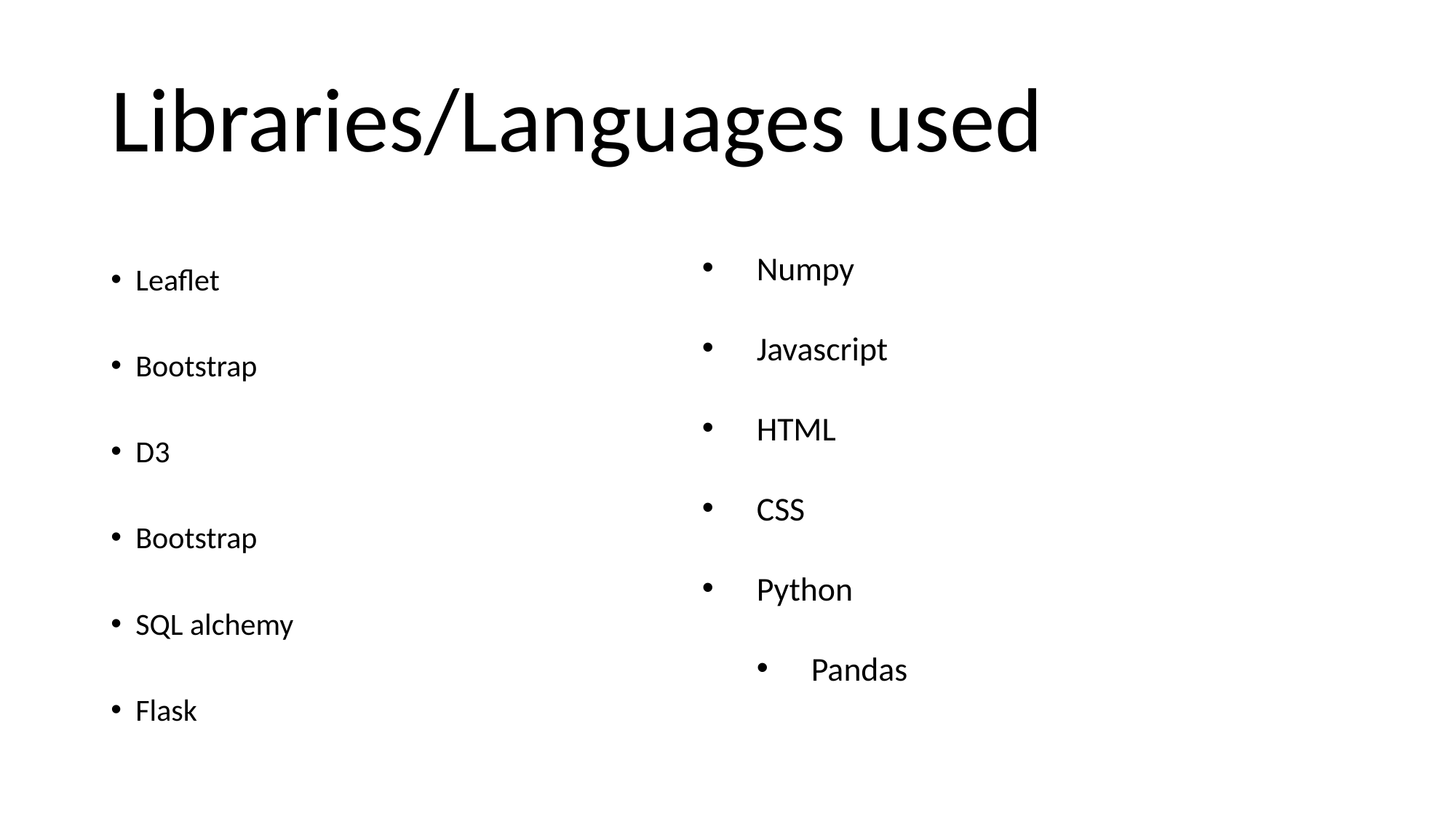

# Libraries/Languages used
Numpy
Javascript
HTML
CSS
Python
Pandas
Leaflet
Bootstrap
D3
Bootstrap
SQL alchemy
Flask